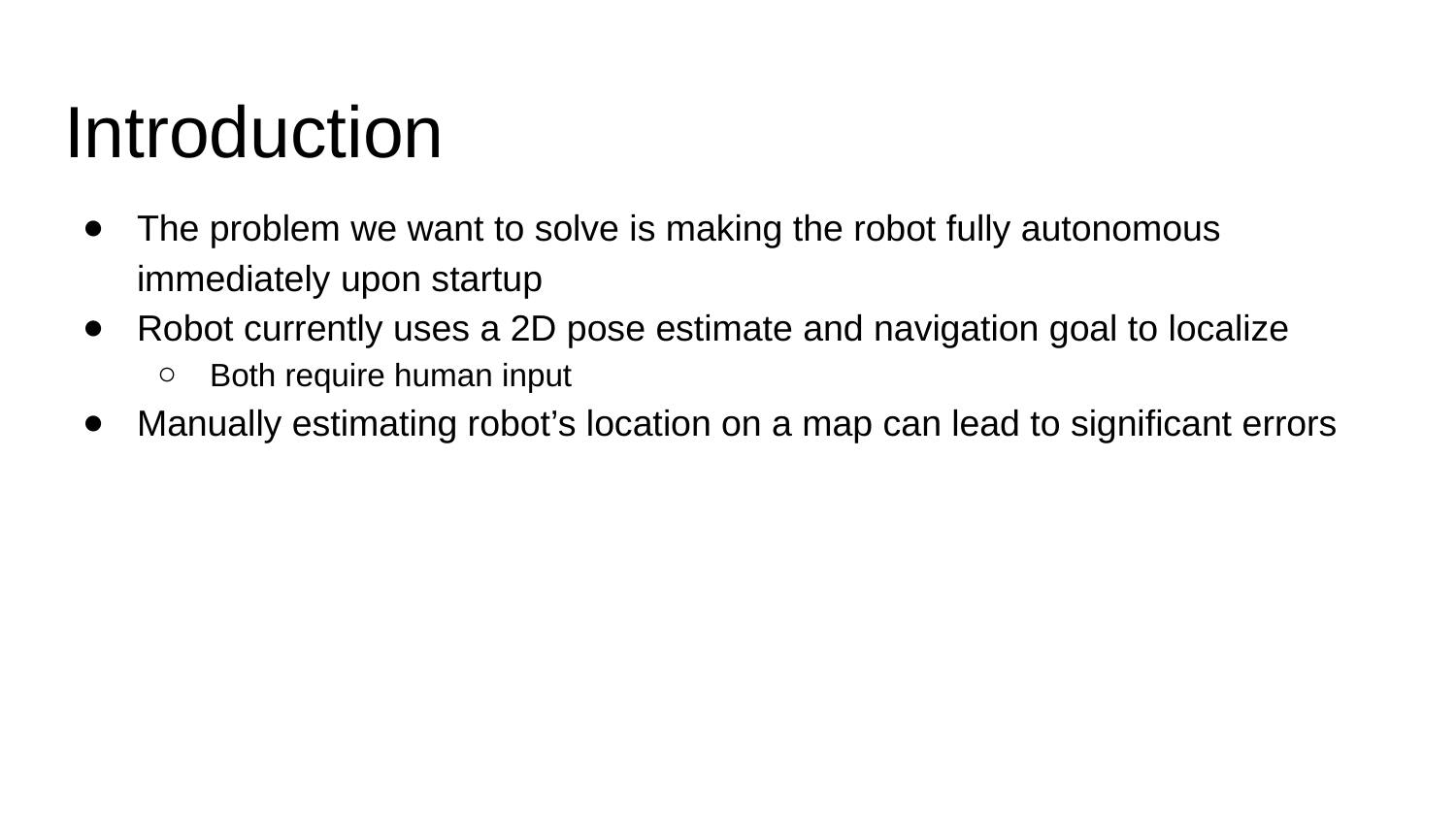

# Introduction
The problem we want to solve is making the robot fully autonomous immediately upon startup
Robot currently uses a 2D pose estimate and navigation goal to localize
Both require human input
Manually estimating robot’s location on a map can lead to significant errors